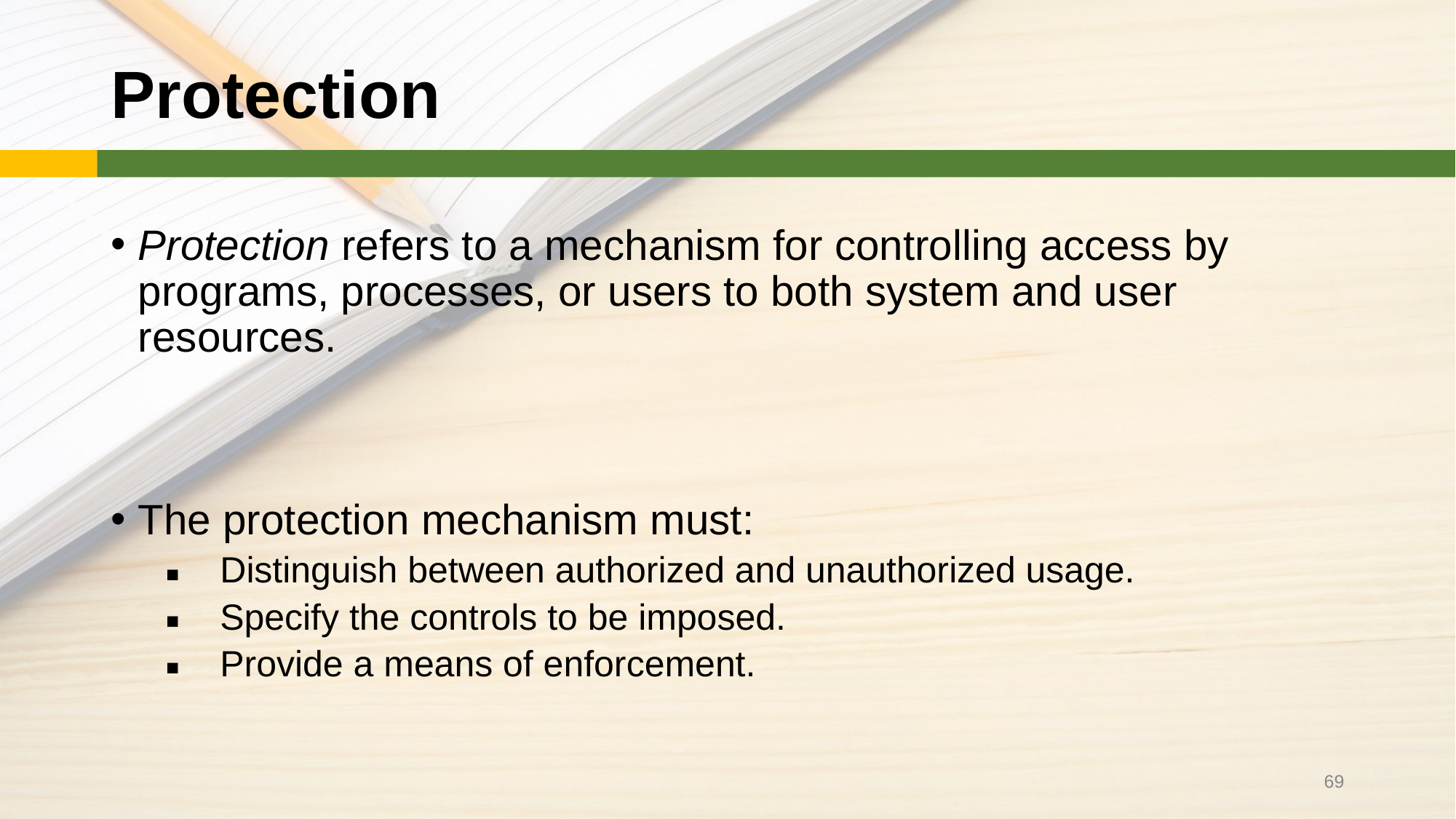

# Protection
Protection refers to a mechanism for controlling access by programs, processes, or users to both system and user resources.

The protection mechanism must:
Distinguish between authorized and unauthorized usage.
Specify the controls to be imposed.
Provide a means of enforcement.
69